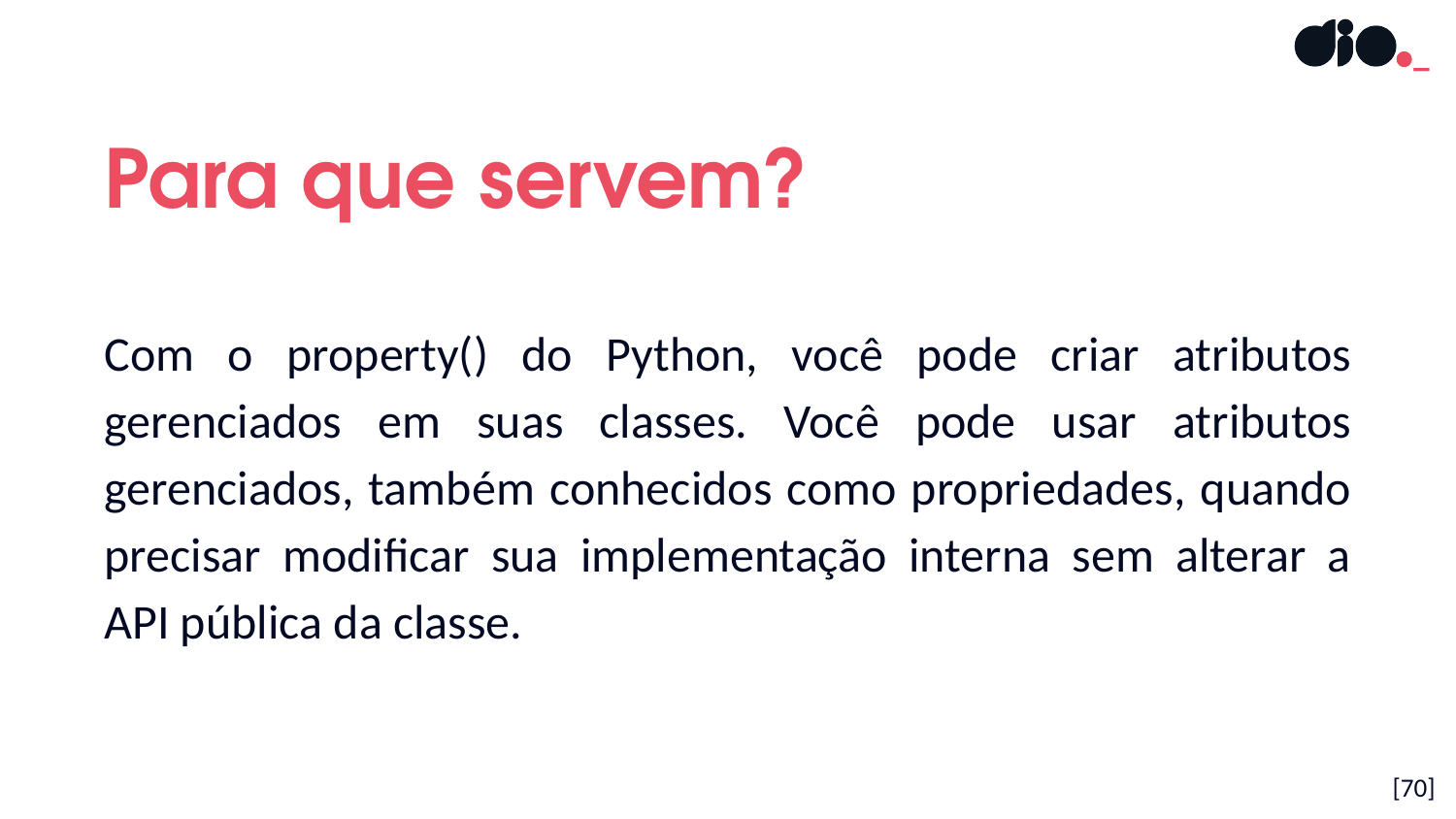

Para que servem?
Com o property() do Python, você pode criar atributos gerenciados em suas classes. Você pode usar atributos gerenciados, também conhecidos como propriedades, quando precisar modificar sua implementação interna sem alterar a API pública da classe.
[70]